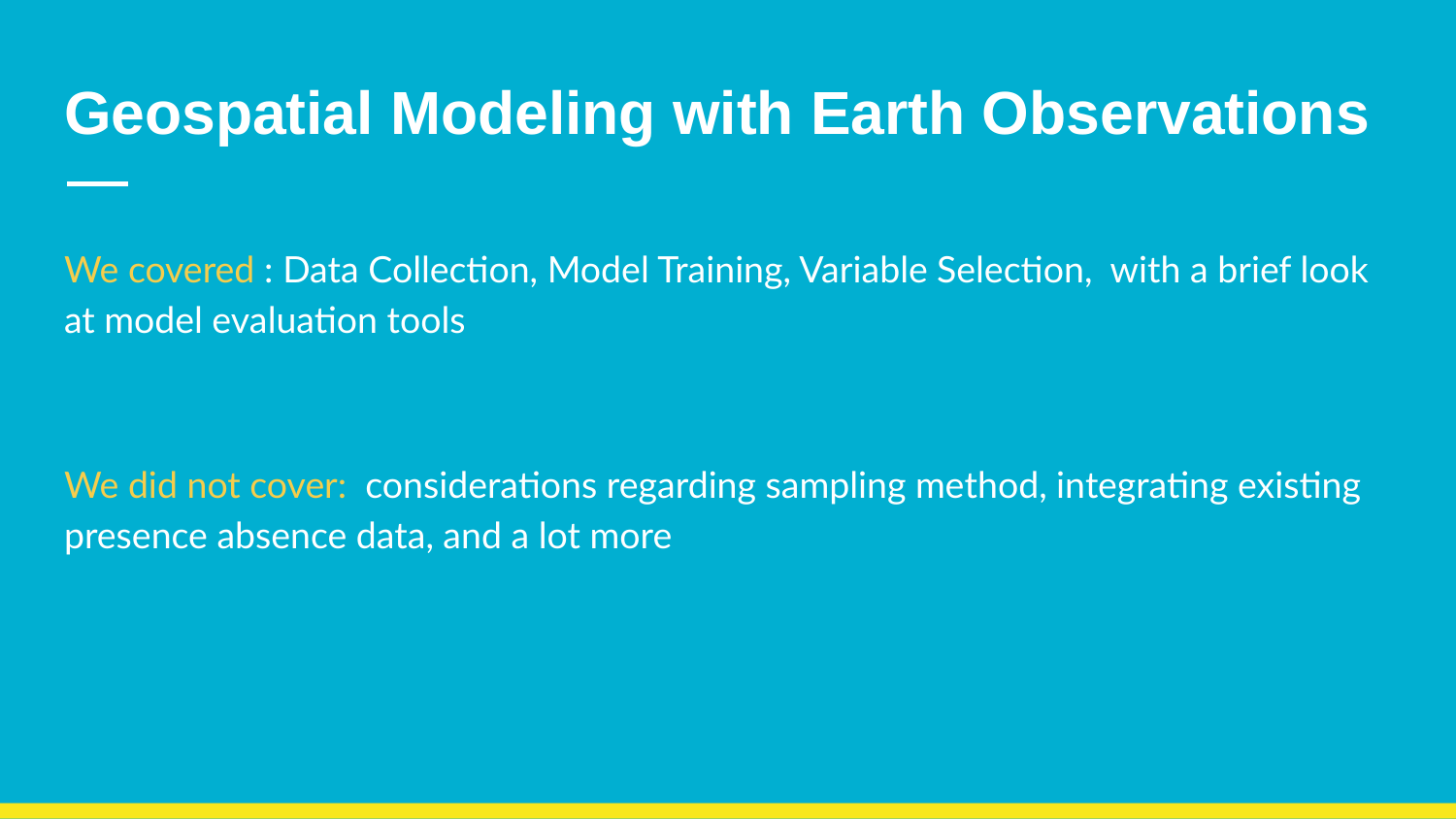

# Geospatial Modeling with Earth Observations
We covered : Data Collection, Model Training, Variable Selection,  with a brief look at model evaluation tools

We did not cover:  considerations regarding sampling method, integrating existing presence absence data, and a lot more